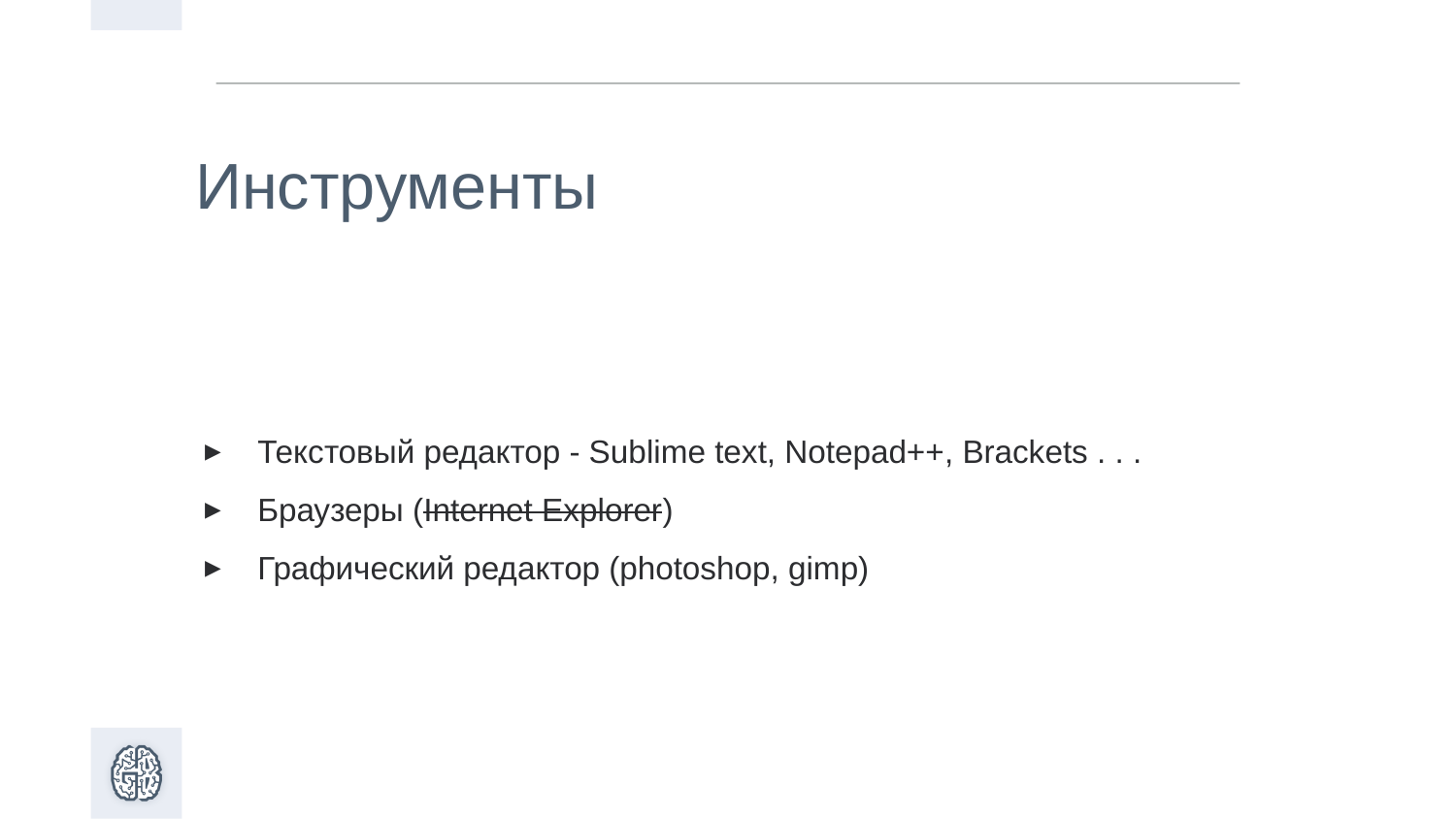

Инструменты
Текстовый редактор - Sublime text, Notepad++, Brackets . . .
Браузеры (Internet Explorer)
Графический редактор (photoshop, gimp)